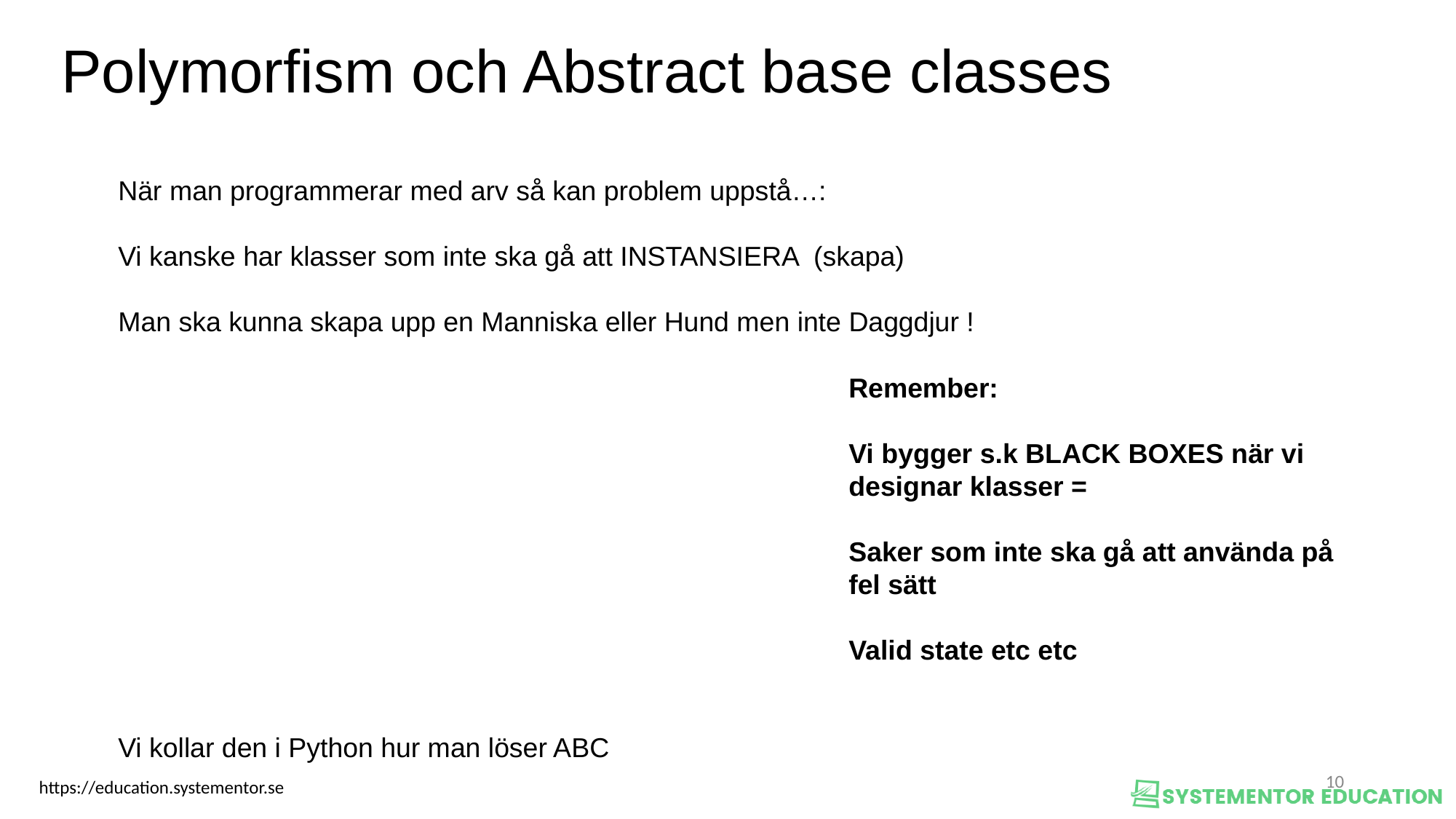

Polymorfism och Abstract base classes
När man programmerar med arv så kan problem uppstå…:

Vi kanske har klasser som inte ska gå att INSTANSIERA  (skapa)

Man ska kunna skapa upp en Manniska eller Hund men inte Daggdjur !

Vi kollar den i Python hur man löser ABC
Remember:

Vi bygger s.k BLACK BOXES när vi designar klasser =

Saker som inte ska gå att använda på fel sätt

Valid state etc etc

10